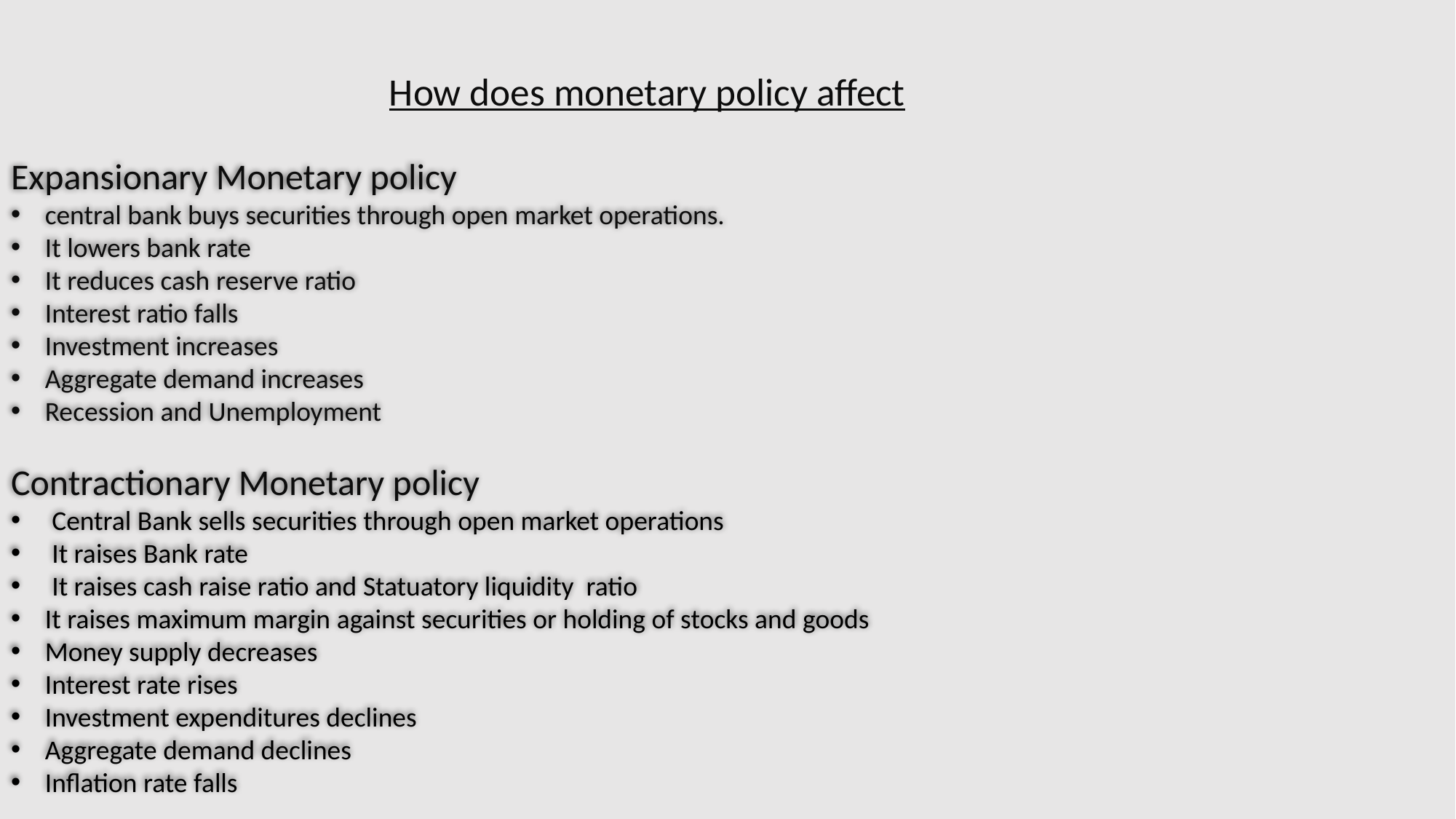

# How does monetary policy affect

Expansionary Monetary policy
central bank buys securities through open market operations.
It lowers bank rate
It reduces cash reserve ratio
Interest ratio falls
Investment increases
Aggregate demand increases
Recession and Unemployment

Contractionary Monetary policy
Central Bank sells securities through open market operations
It raises Bank rate
It raises cash raise ratio and Statuatory liquidity  ratio
It raises maximum margin against securities or holding of stocks and goods
Money supply decreases
Interest rate rises
Investment expenditures declines
Aggregate demand declines
Inflation rate falls